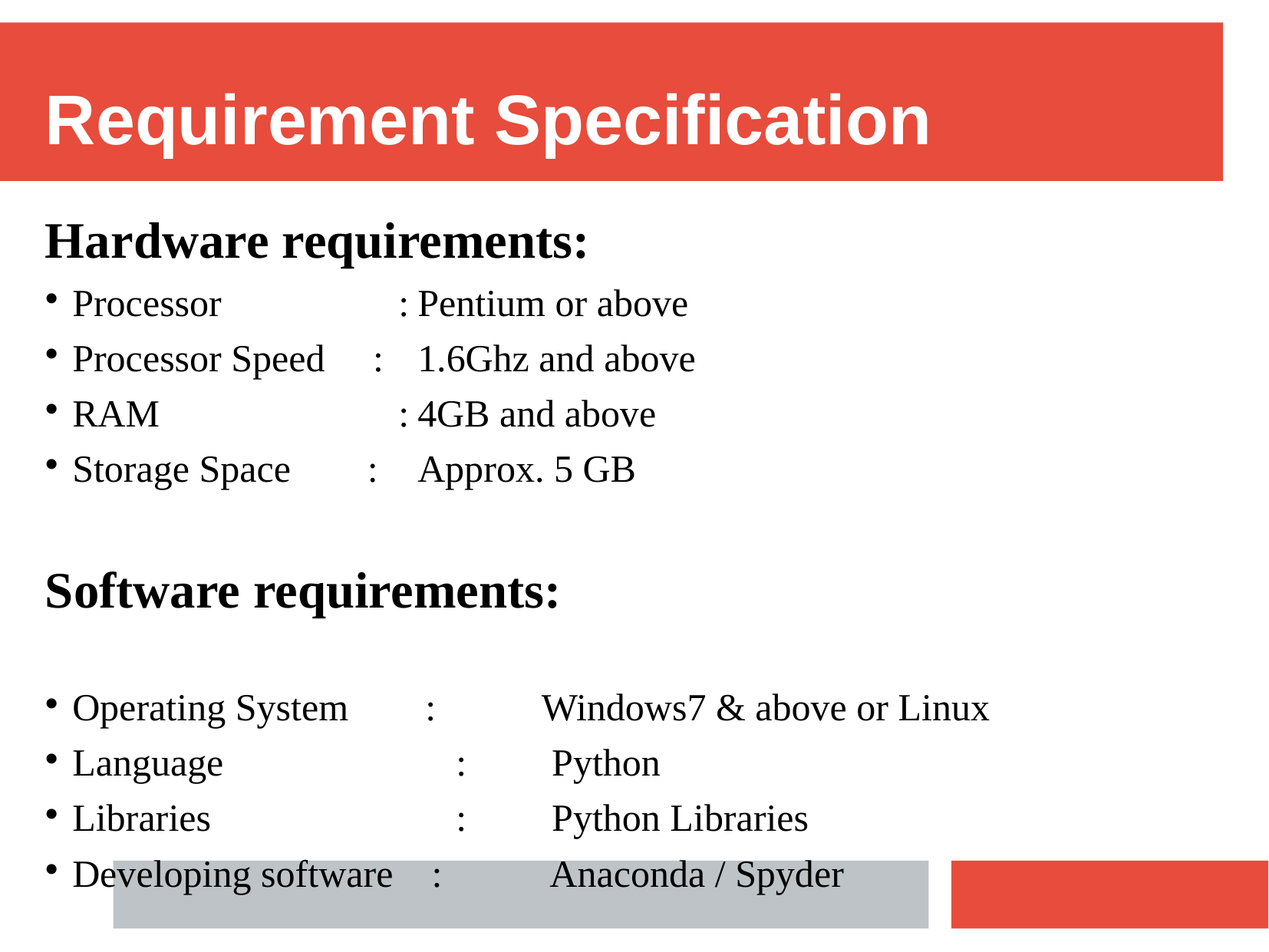

Requirement Specification
Hardware requirements:
Processor 	          :	Pentium or above
Processor Speed     :	1.6Ghz and above
RAM		          :	4GB and above
Storage Space        :	Approx. 5 GB

Software requirements:
Operating System        :	 Windows7 & above or Linux
Language		    :	  Python
Libraries 		    :	  Python Libraries
Developing software    :	  Anaconda / Spyder